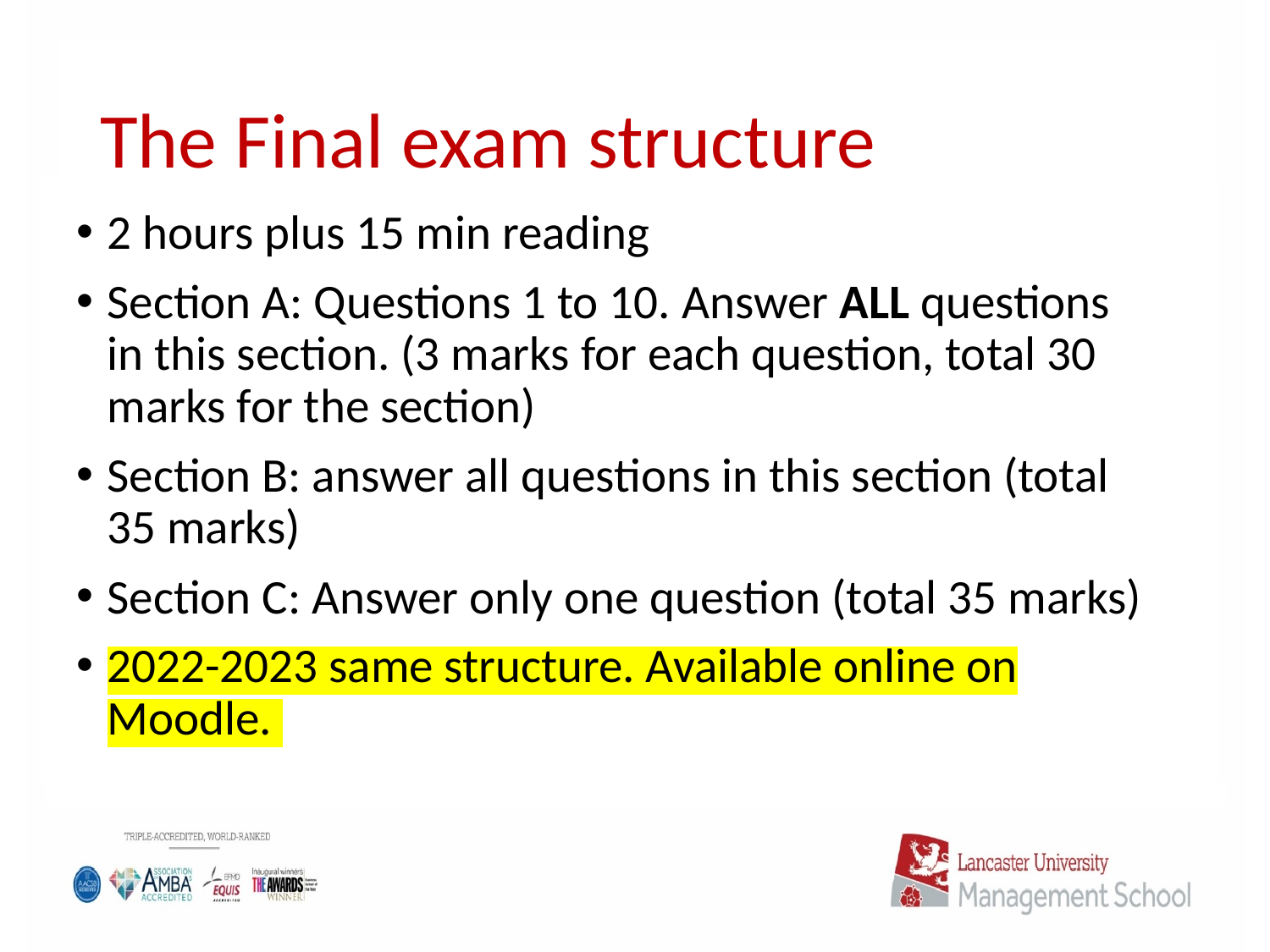

# The Final exam structure
2 hours plus 15 min reading
Section A: Questions 1 to 10. Answer ALL questions in this section. (3 marks for each question, total 30 marks for the section)
Section B: answer all questions in this section (total 35 marks)
Section C: Answer only one question (total 35 marks)
2022-2023 same structure. Available online on Moodle.